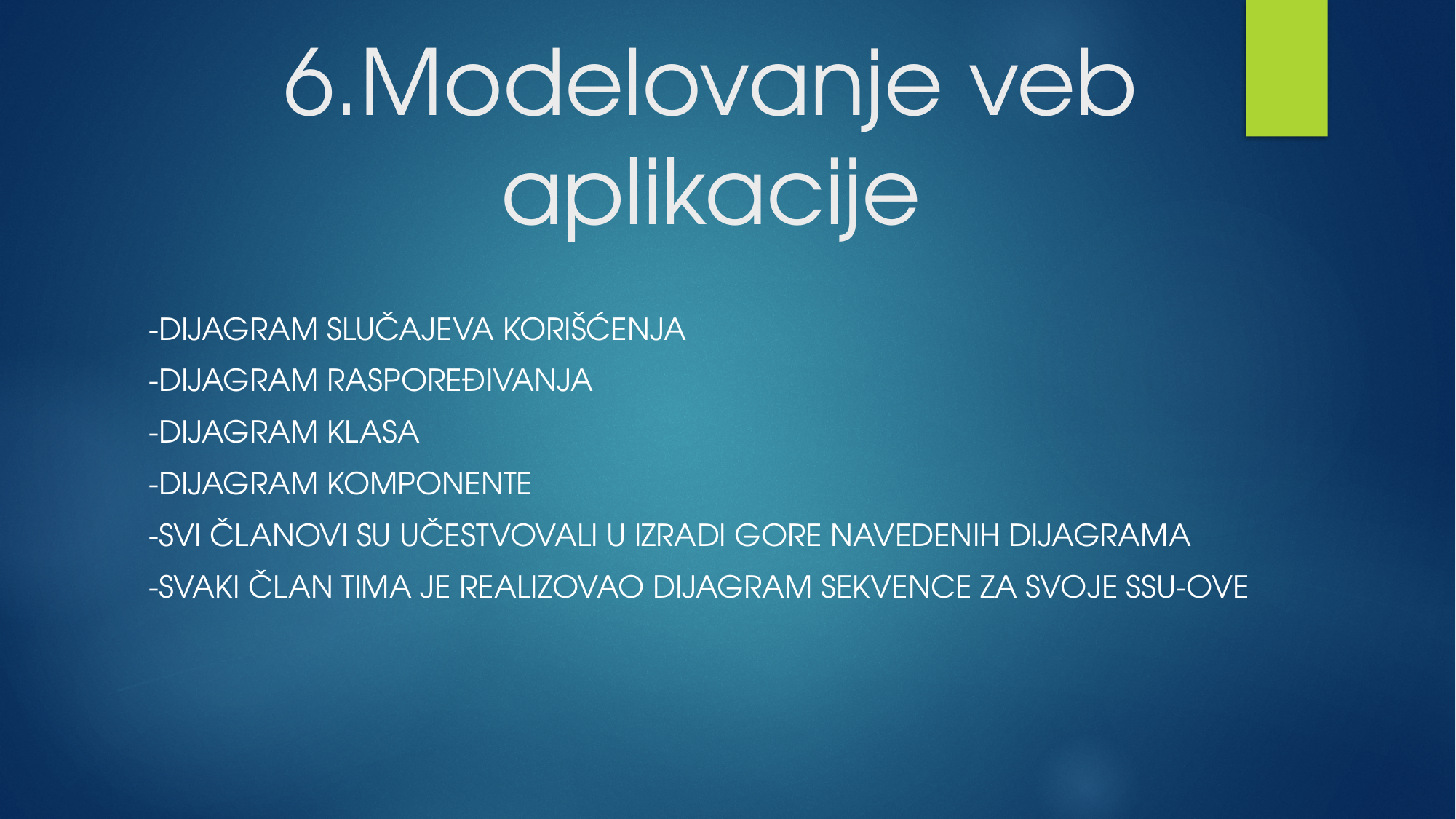

# 6.Modelovanje veb aplikacije
-Dijagram Slučajeva korišćenja
-Dijagram Raspoređivanja
-Dijagram Klasa
-Dijagram Komponente
-Svi članovi su učestvovali u izradi gore navedenih dijagrama
-Svaki član tima je realizovao dijagram sekvence za svoje SSU-ove